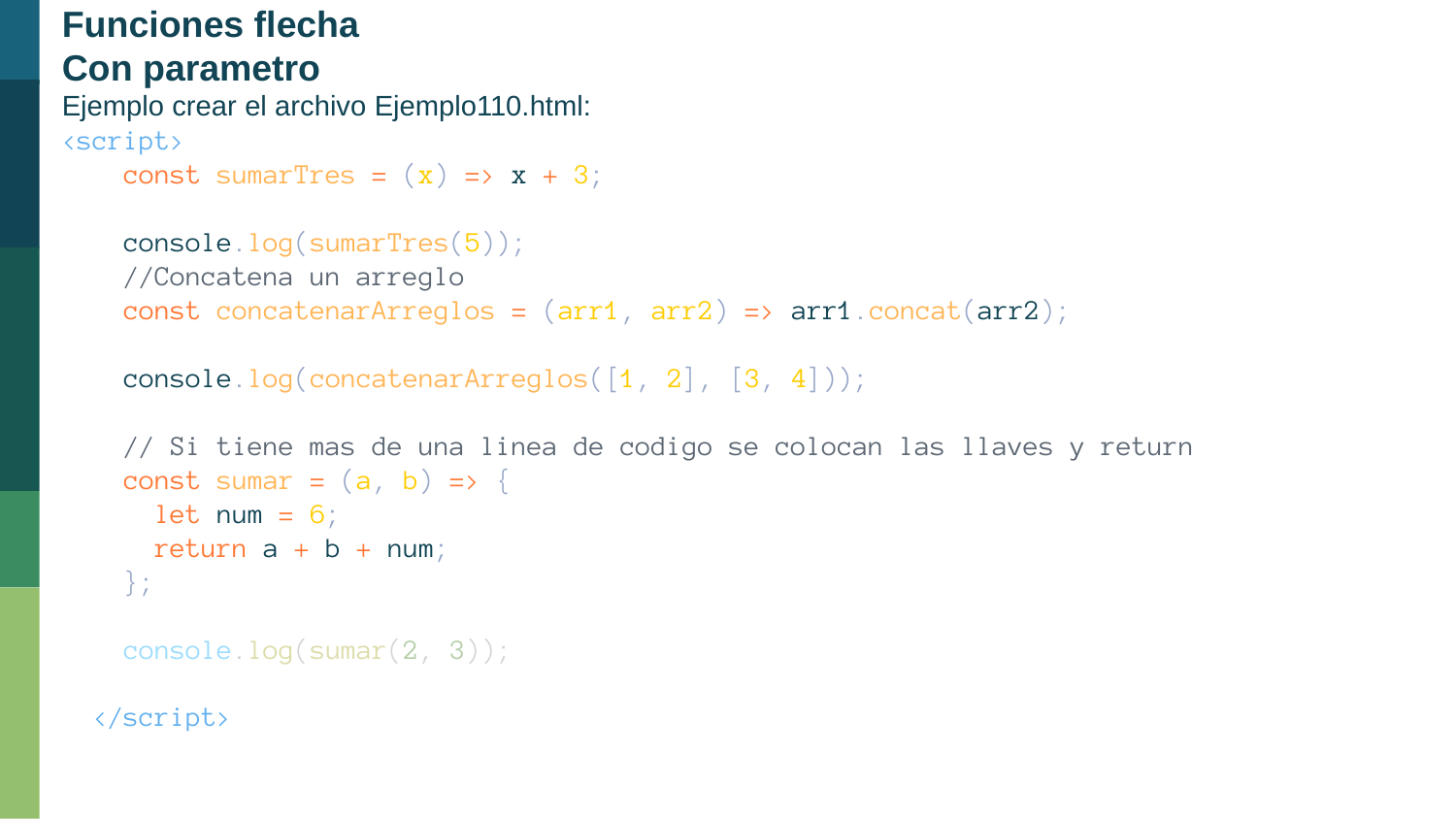

Funciones flecha
Con parametro
Ejemplo crear el archivo Ejemplo110.html:
<script>
    const sumarTres = (x) => x + 3;
    console.log(sumarTres(5));
    //Concatena un arreglo
    const concatenarArreglos = (arr1, arr2) => arr1.concat(arr2);
    console.log(concatenarArreglos([1, 2], [3, 4]));
    // Si tiene mas de una linea de codigo se colocan las llaves y return
    const sumar = (a, b) => {
      let num = 6;
      return a + b + num;
    };

    console.log(sumar(2, 3));

  </script>